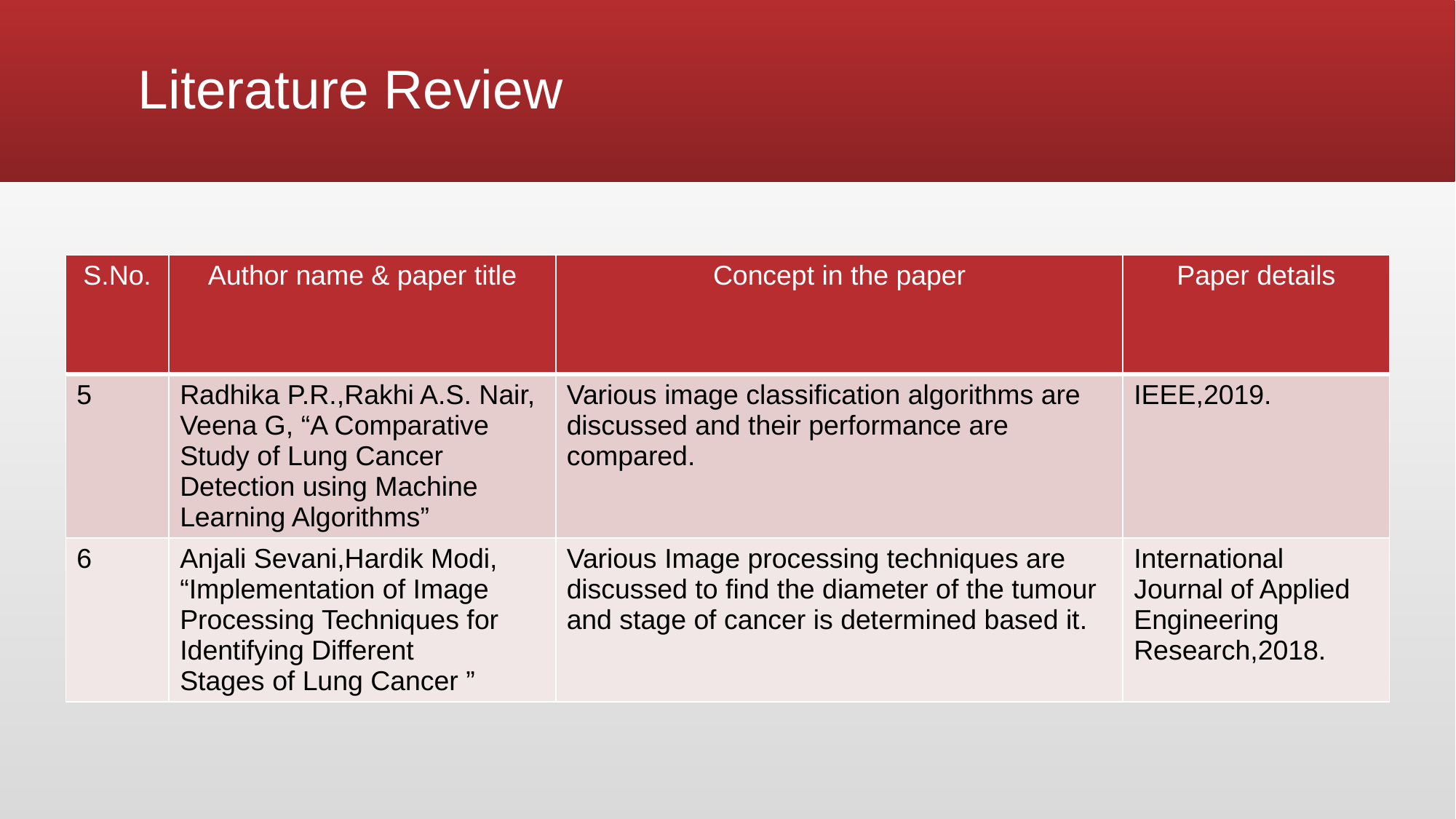

# Literature Review
| S.No. | Author name & paper title | Concept in the paper | Paper details |
| --- | --- | --- | --- |
| 5 | Radhika P.R.,Rakhi A.S. Nair, Veena G, “A Comparative Study of Lung Cancer Detection using Machine Learning Algorithms” | Various image classification algorithms are discussed and their performance are compared. | IEEE,2019. |
| 6 | Anjali Sevani,Hardik Modi, “Implementation of Image Processing Techniques for Identifying Different Stages of Lung Cancer ” | Various Image processing techniques are discussed to find the diameter of the tumour and stage of cancer is determined based it. | International Journal of Applied Engineering Research,2018. |